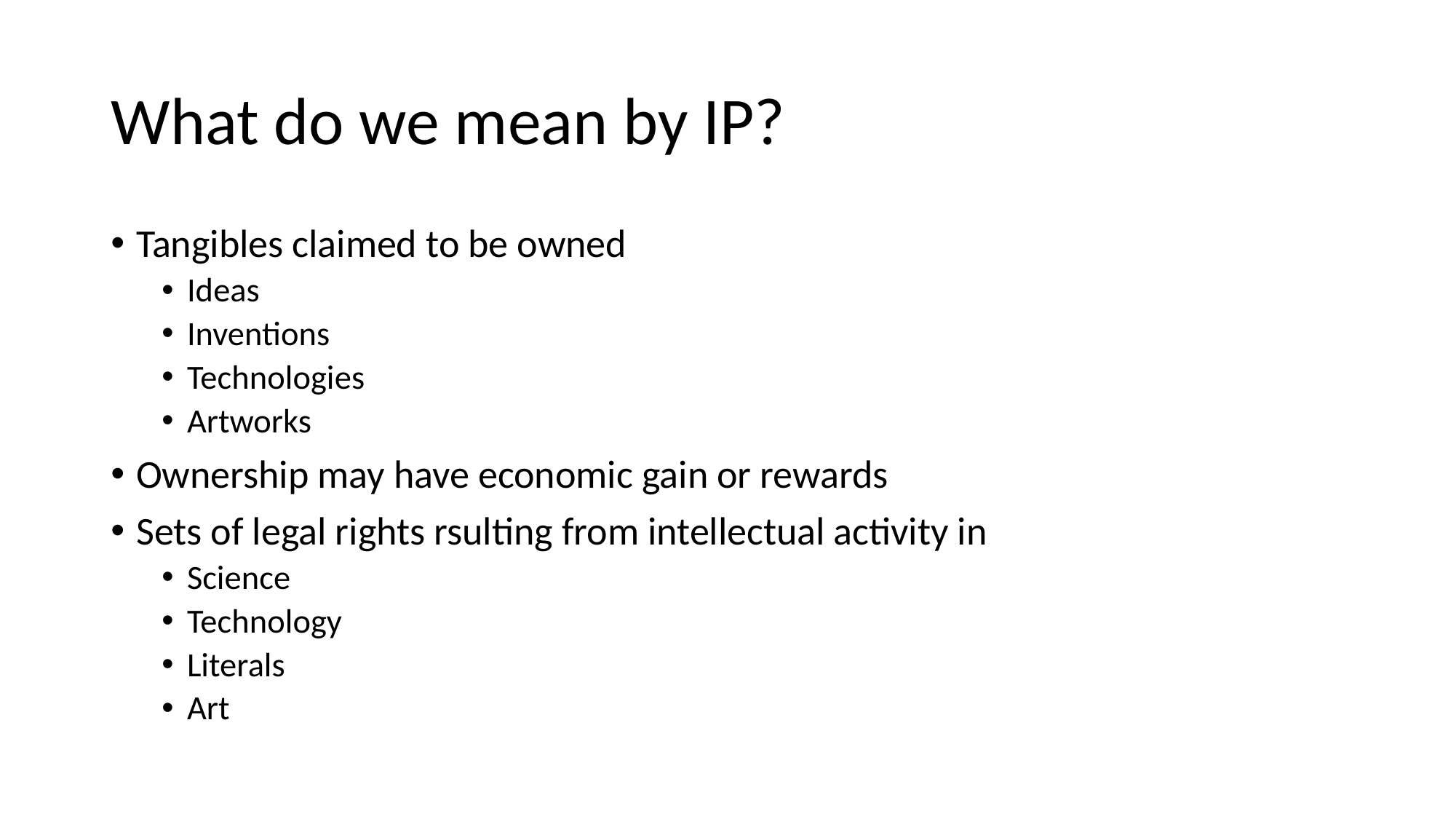

# What do we mean by IP?
Tangibles claimed to be owned
Ideas
Inventions
Technologies
Artworks
Ownership may have economic gain or rewards
Sets of legal rights rsulting from intellectual activity in
Science
Technology
Literals
Art